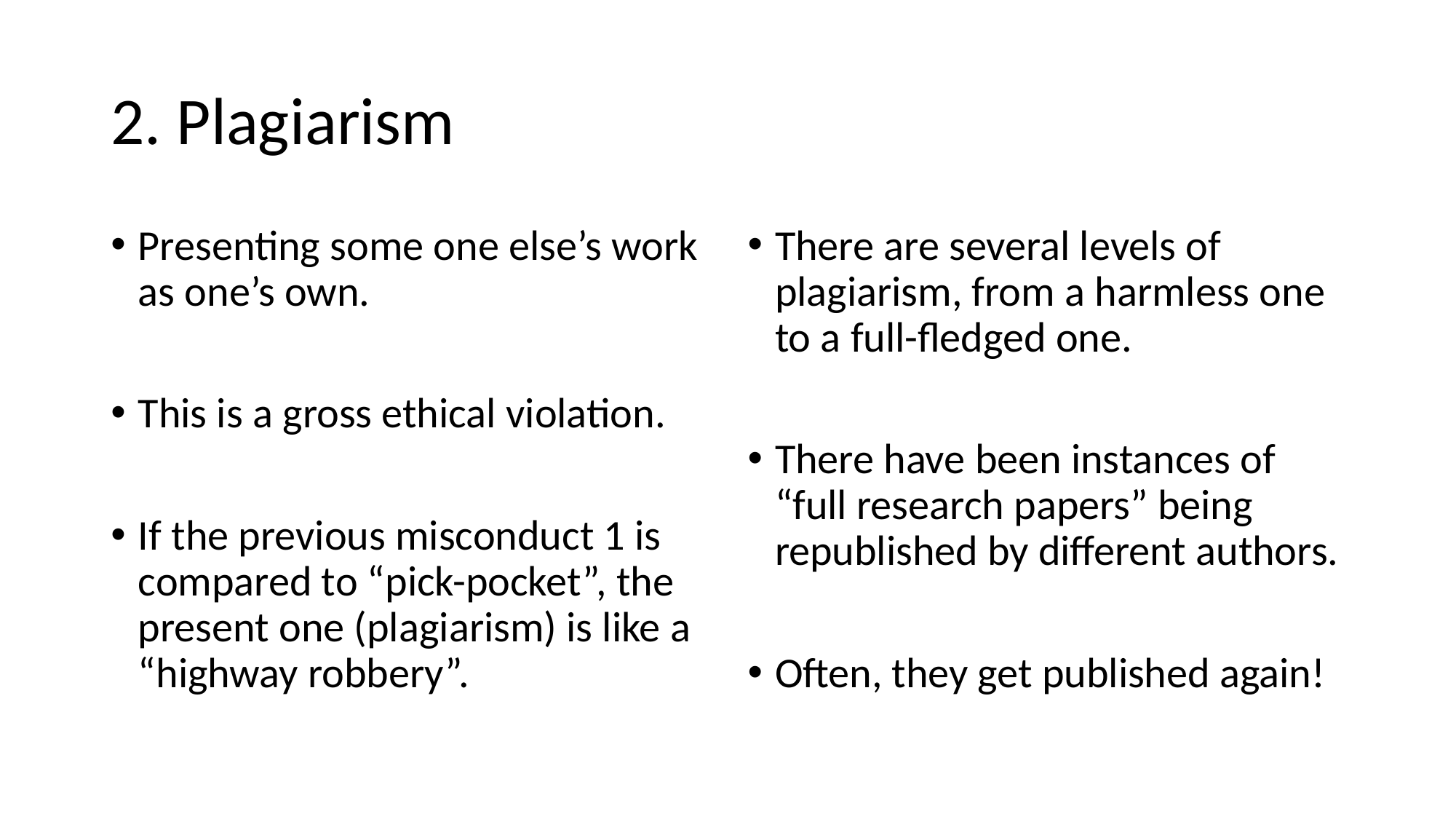

# 2. Plagiarism
Presenting some one else’s work as one’s own.

This is a gross ethical violation.

If the previous misconduct 1 is compared to “pick-pocket”, the present one (plagiarism) is like a “highway robbery”.
There are several levels of plagiarism, from a harmless one to a full-fledged one.

There have been instances of “full research papers” being republished by different authors.

Often, they get published again!